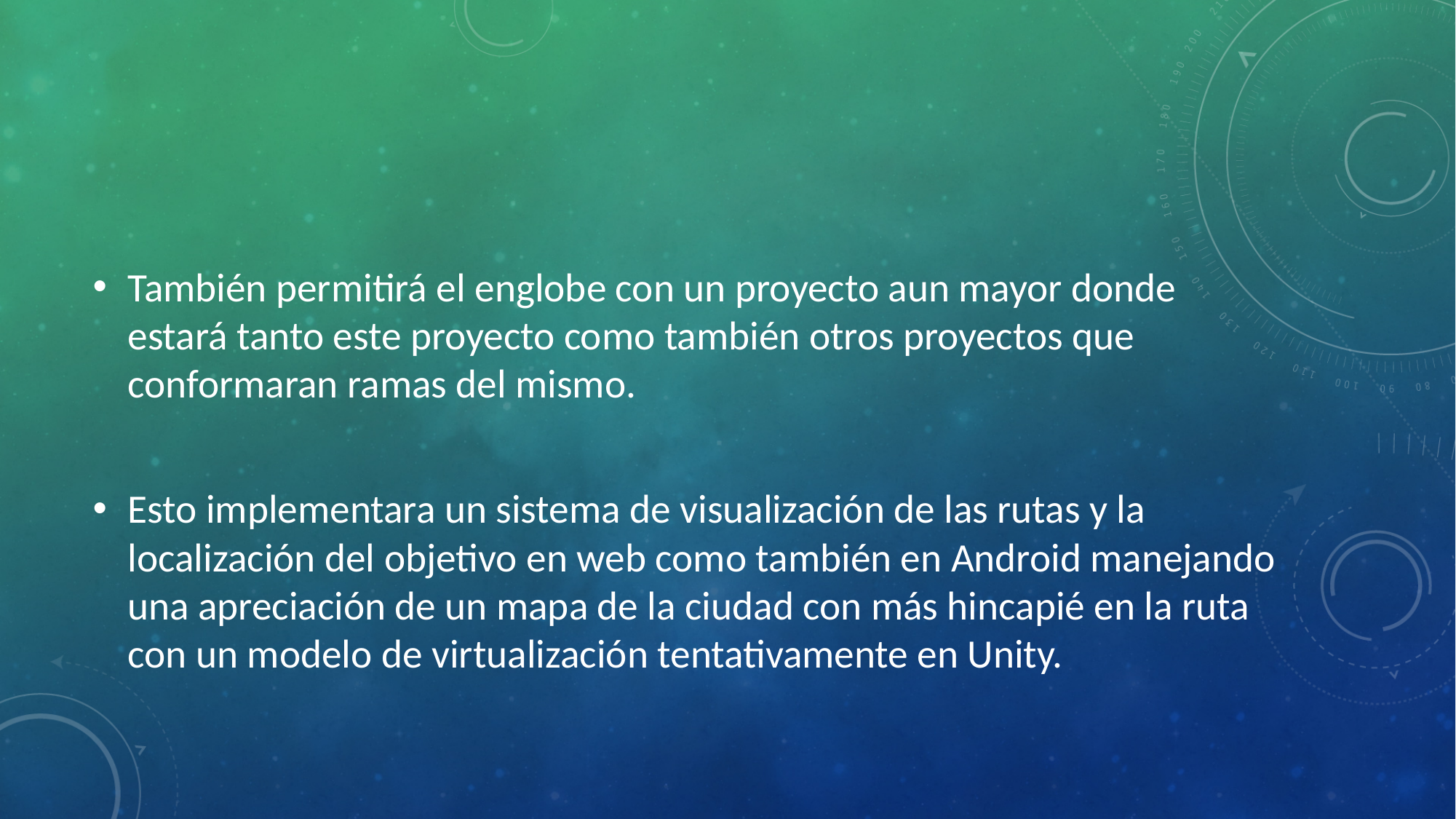

#
También permitirá el englobe con un proyecto aun mayor donde estará tanto este proyecto como también otros proyectos que conformaran ramas del mismo.

Esto implementara un sistema de visualización de las rutas y la localización del objetivo en web como también en Android manejando una apreciación de un mapa de la ciudad con más hincapié en la ruta con un modelo de virtualización tentativamente en Unity.